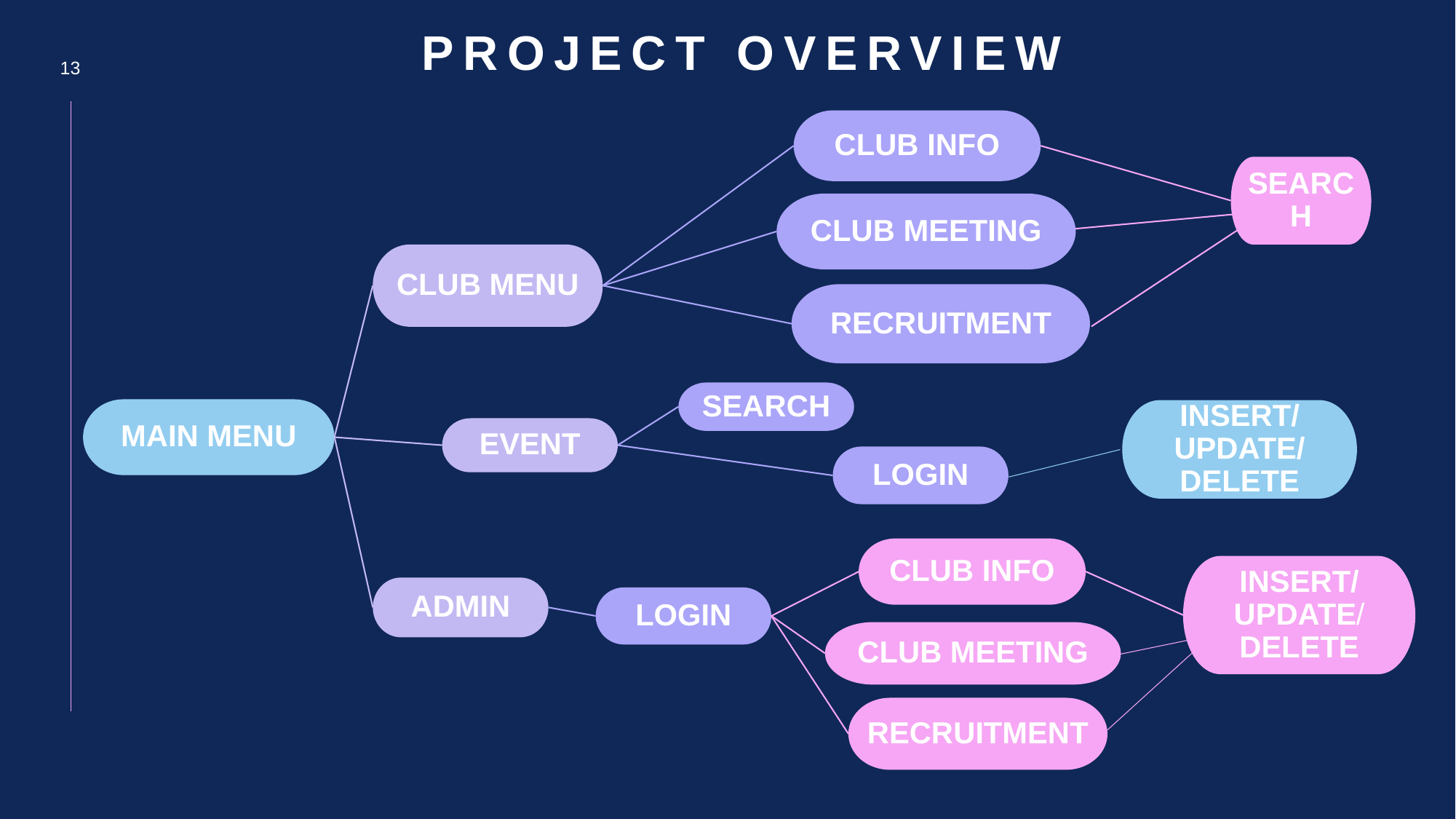

# Project overview
13
MAIN MENU

CLUB MENU

CLUB INFO

SEARCH

CLUB MEETING

RECRUITMENT

EVENT

SEARCH

LOGIN

ADMIN

LOGIN

CLUB INFO

INSERT/UPDATE/DELETE

CLUB MEETING

RECRUITMENT
INSERT/UPDATE/DELETE